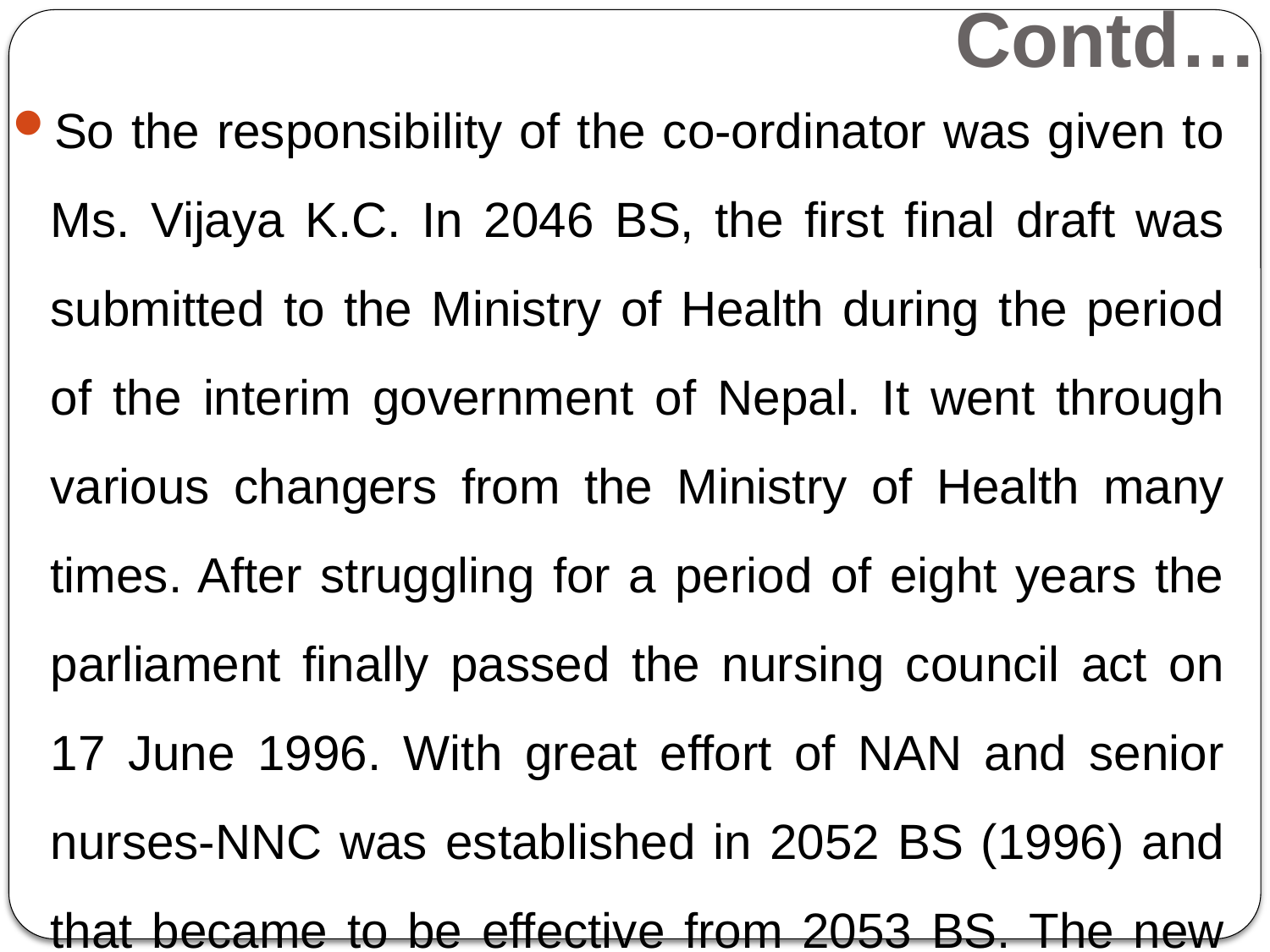

# Contd…
So the responsibility of the co-ordinator was given to Ms. Vijaya K.C. In 2046 BS, the first final draft was submitted to the Ministry of Health during the period of the interim government of Nepal. It went through various changers from the Ministry of Health many times. After struggling for a period of eight years the parliament finally passed the nursing council act on 17 June 1996. With great effort of NAN and senior nurses-NNC was established in 2052 BS (1996) and that became to be effective from 2053 BS. The new Nepal Nursing council was organized in Ashad 2053 under the chairmanship of Dr. Uma Devi Das.